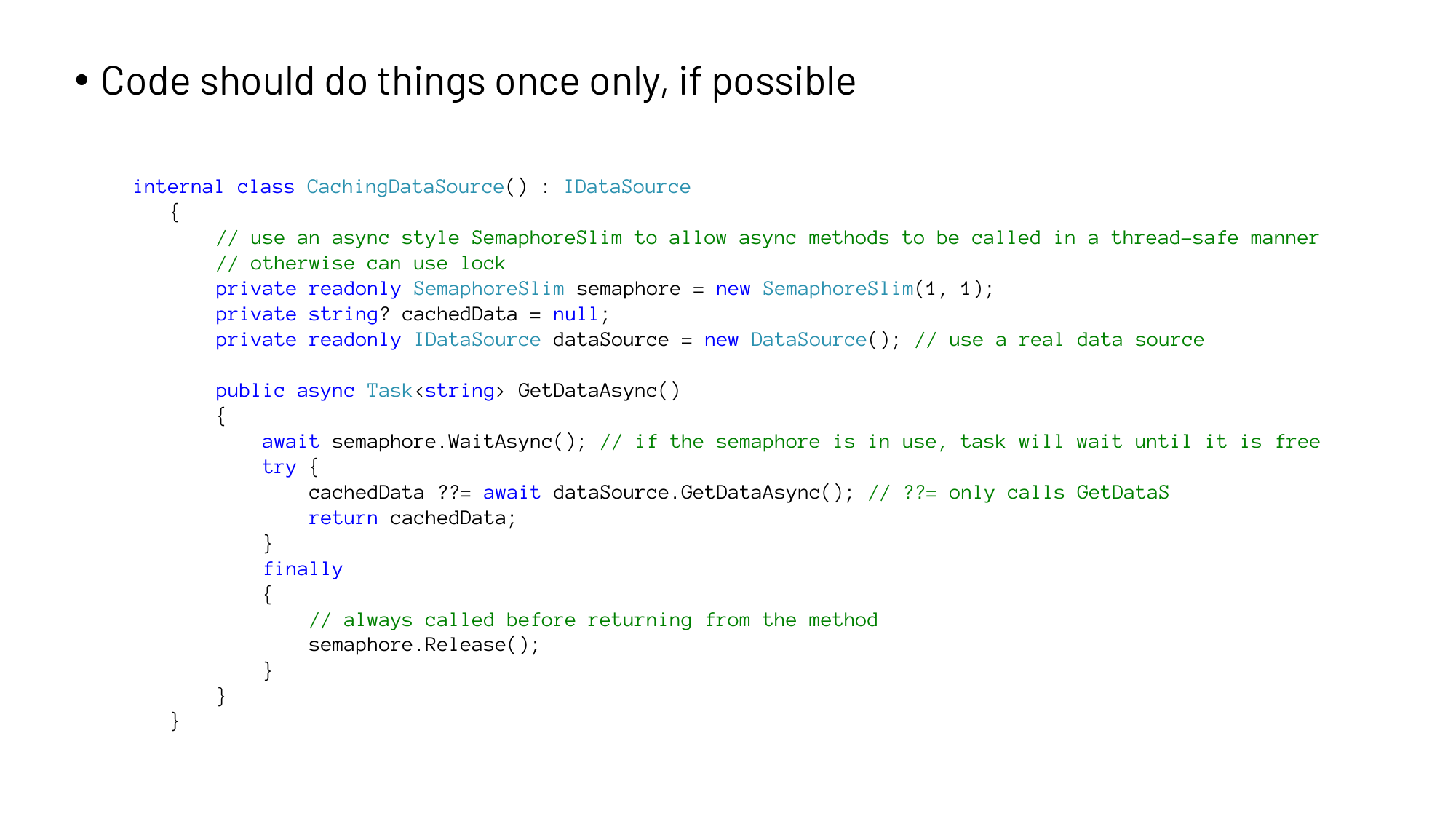

Code should do things once only, if possible
 internal class CachingDataSource() : IDataSource
    {
        // use an async style SemaphoreSlim to allow async methods to be called in a thread-safe manner
        // otherwise can use lock
        private readonly SemaphoreSlim semaphore = new SemaphoreSlim(1, 1);
        private string? cachedData = null;
        private readonly IDataSource dataSource = new DataSource(); // use a real data source

        public async Task<string> GetDataAsync()
        {
            await semaphore.WaitAsync(); // if the semaphore is in use, task will wait until it is free
            try {
                cachedData ??= await dataSource.GetDataAsync(); // ??= only calls GetDataS
                return cachedData;
            }
            finally
            {
                // always called before returning from the method
                semaphore.Release();
            }
        }
    }